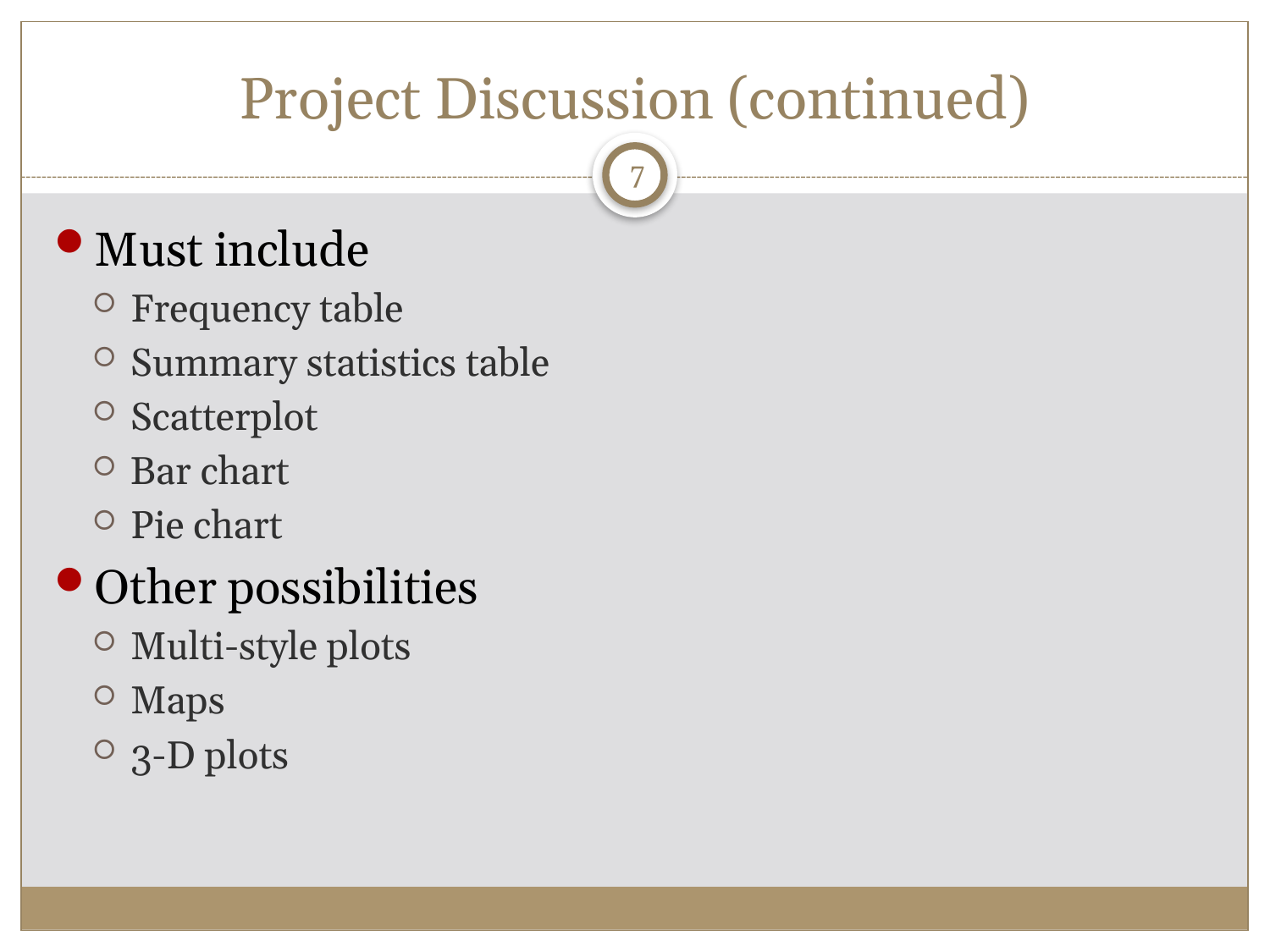

# Project Discussion (continued)
7
Must include
Frequency table
Summary statistics table
Scatterplot
Bar chart
Pie chart
Other possibilities
Multi-style plots
Maps
3-D plots